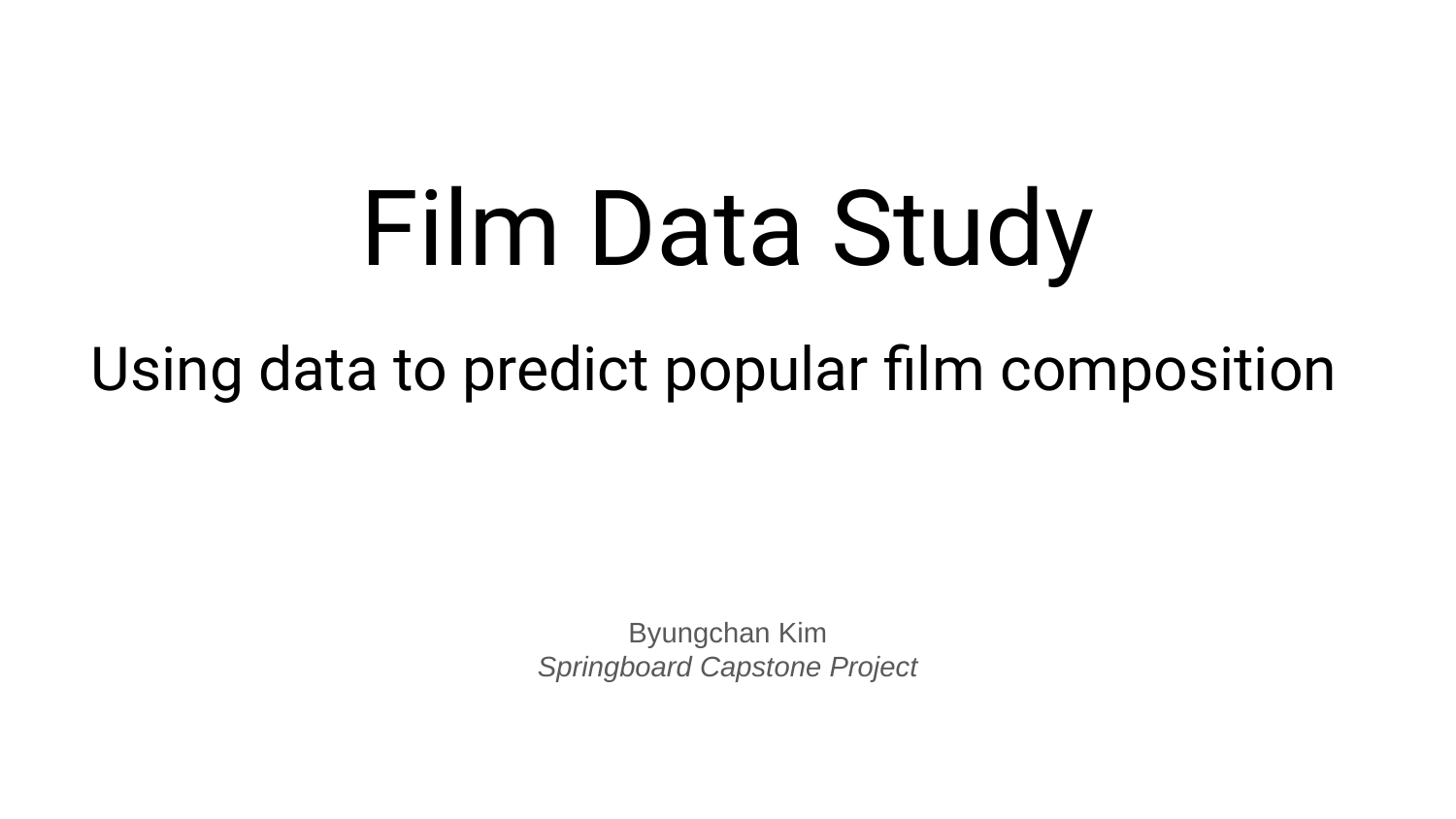

# Film Data Study
Using data to predict popular film composition

Byungchan Kim
Springboard Capstone Project